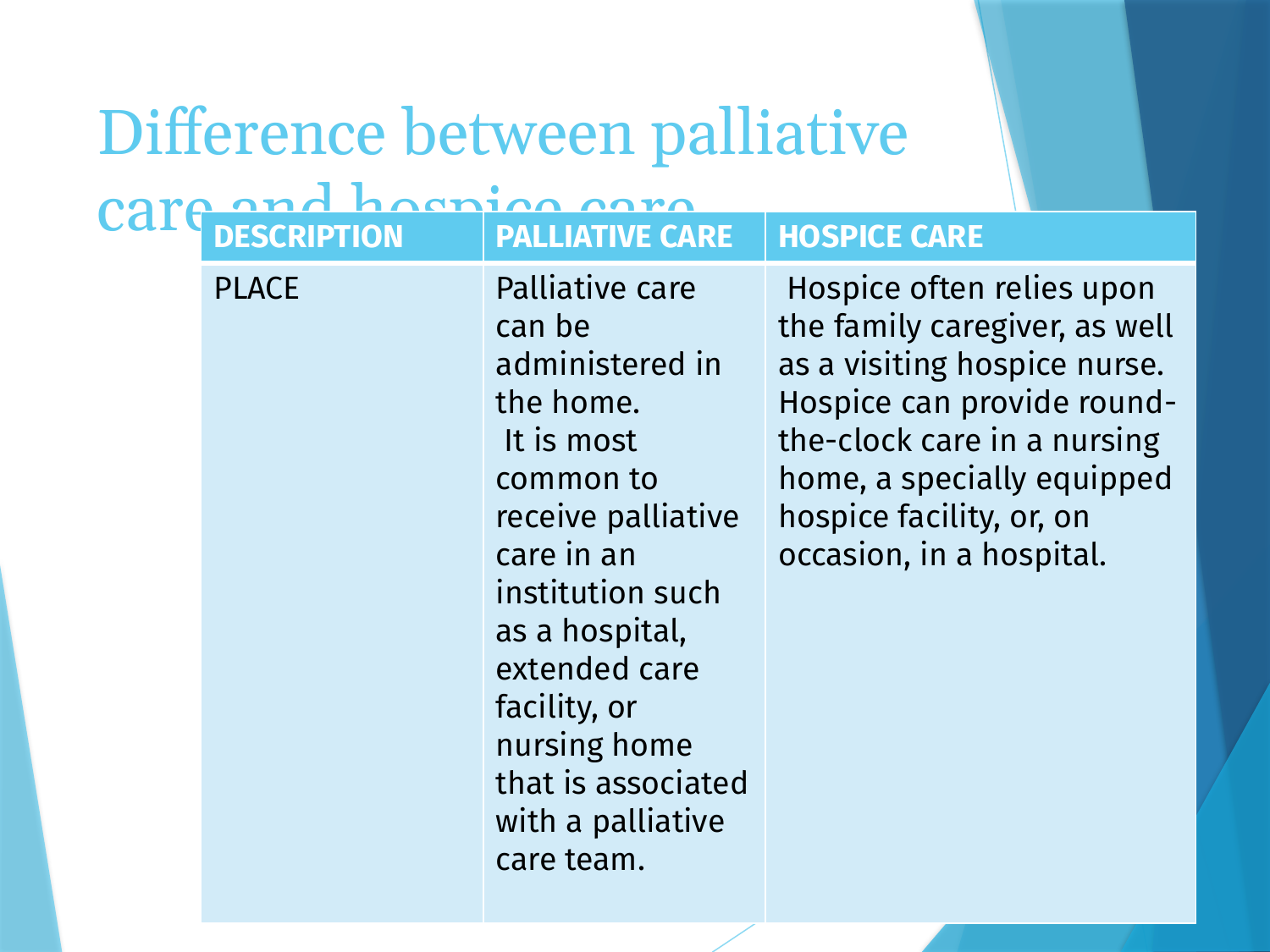

# Difference between palliative care and hospice care
| DESCRIPTION | PALLIATIVE CARE | HOSPICE CARE |
| --- | --- | --- |
| PLACE | Palliative care can be administered in the home. It is most common to receive palliative care in an institution such as a hospital, extended care facility, or nursing home that is associated with a palliative care team. | Hospice often relies upon the family caregiver, as well as a visiting hospice nurse. Hospice can provide round-the-clock care in a nursing home, a specially equipped hospice facility, or, on occasion, in a hospital. |